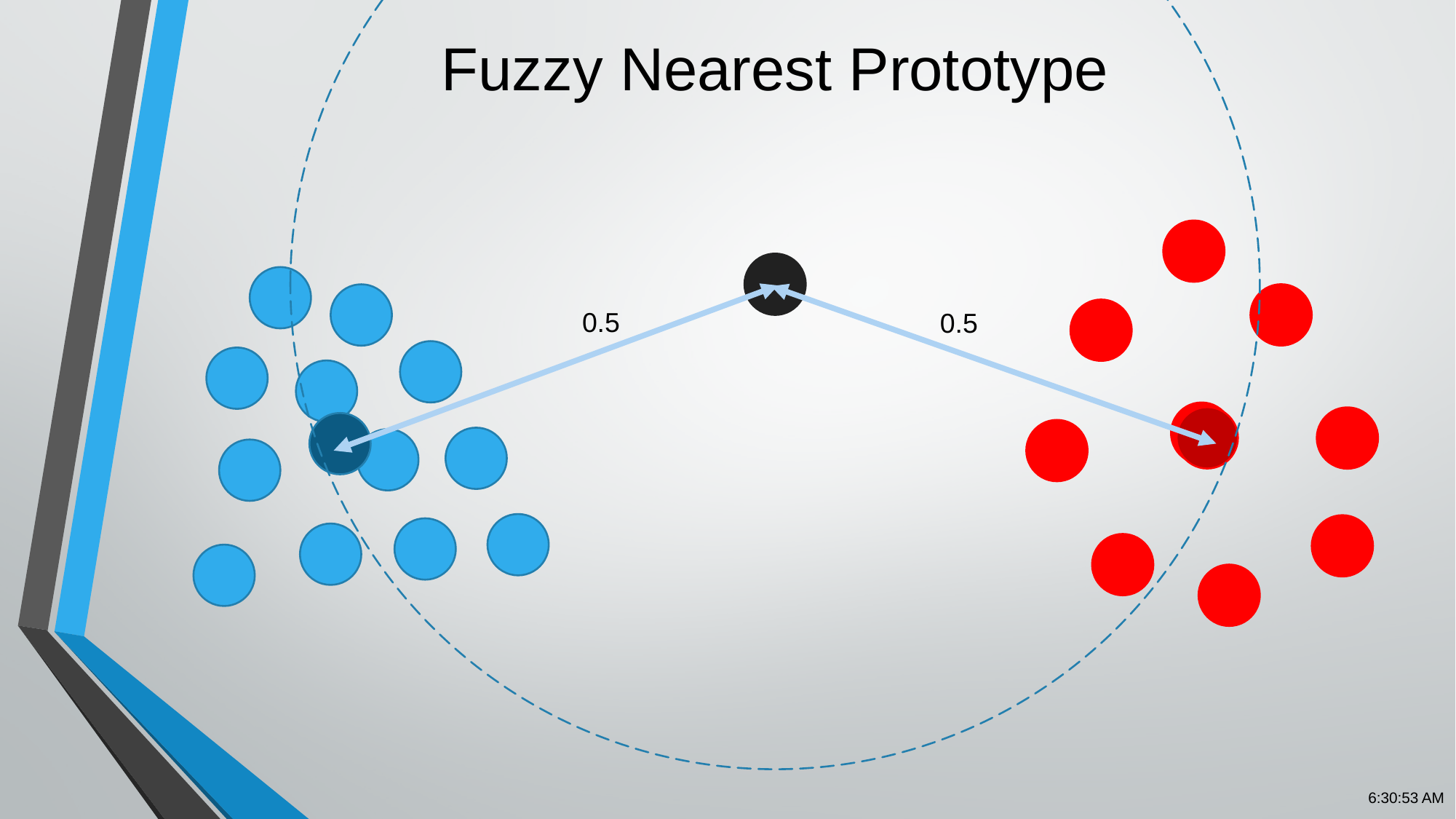

# Fuzzy Nearest Prototype

0.5

0.5

6:30:53 AM